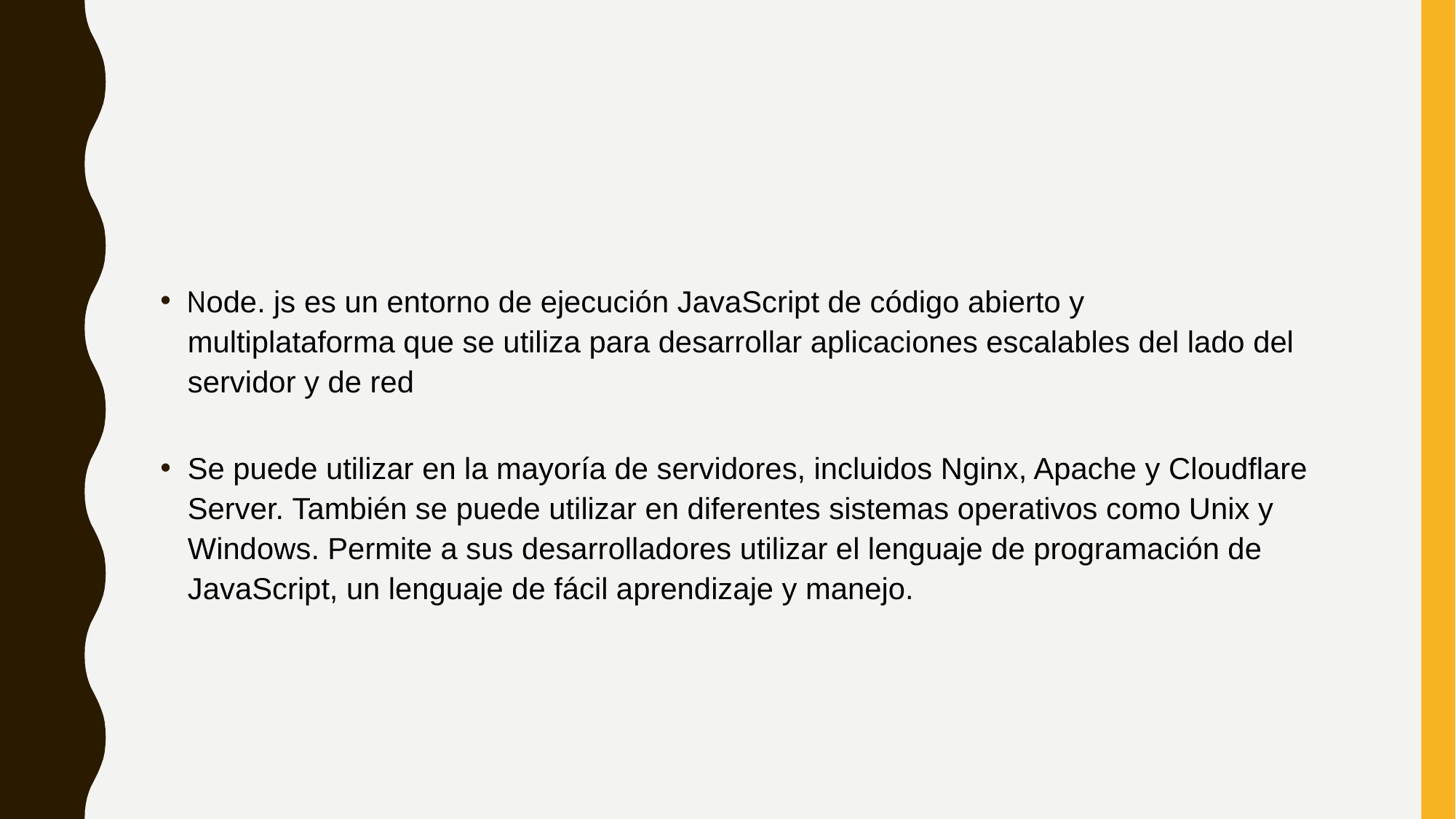

Node. js es un entorno de ejecución JavaScript de código abierto y multiplataforma que se utiliza para desarrollar aplicaciones escalables del lado del servidor y de red
Se puede utilizar en la mayoría de servidores, incluidos Nginx, Apache y Cloudflare Server. También se puede utilizar en diferentes sistemas operativos como Unix y Windows. Permite a sus desarrolladores utilizar el lenguaje de programación de JavaScript, un lenguaje de fácil aprendizaje y manejo.